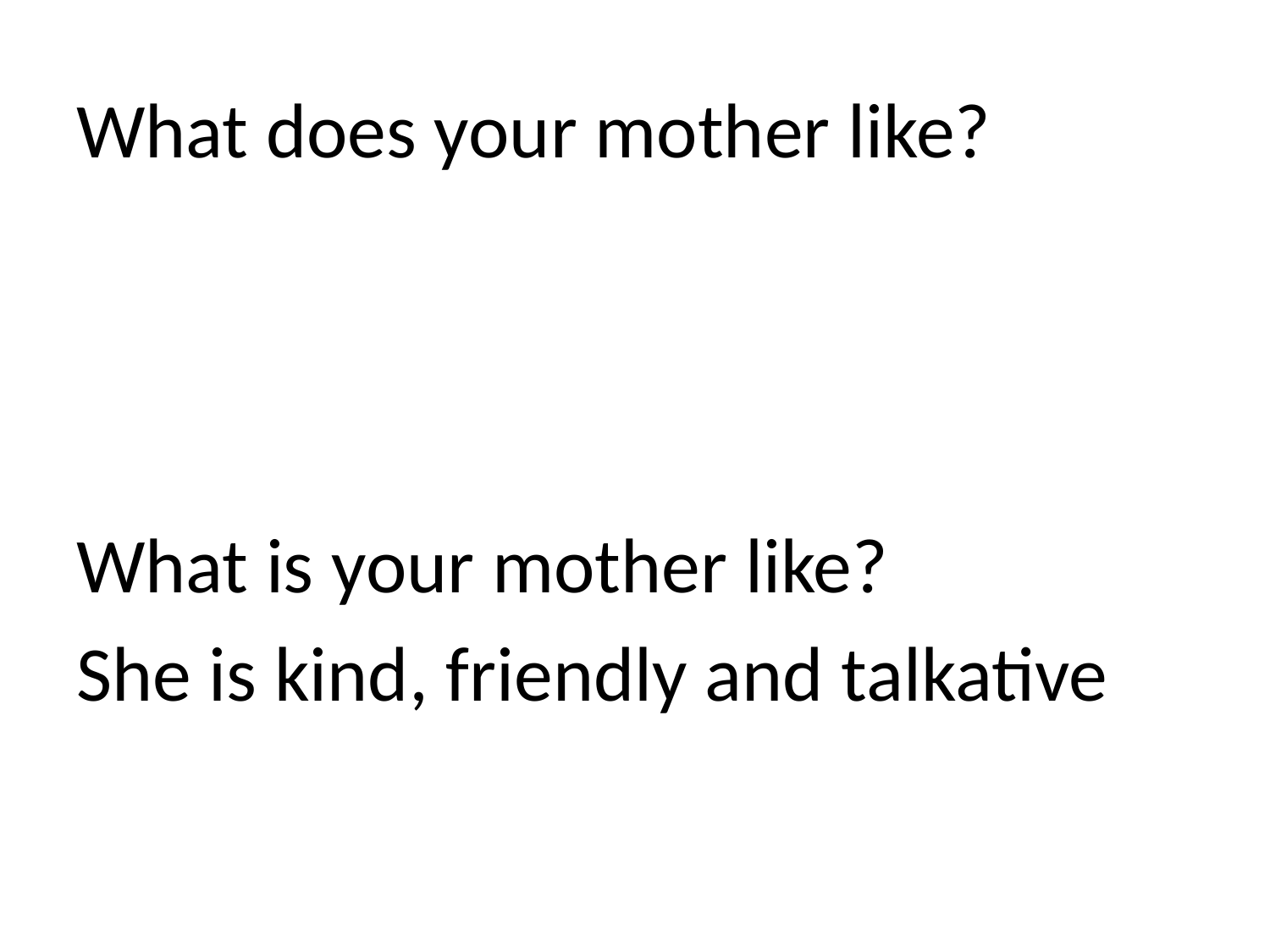

#
What does your mother like?

What is your mother like?
She is kind, friendly and talkative